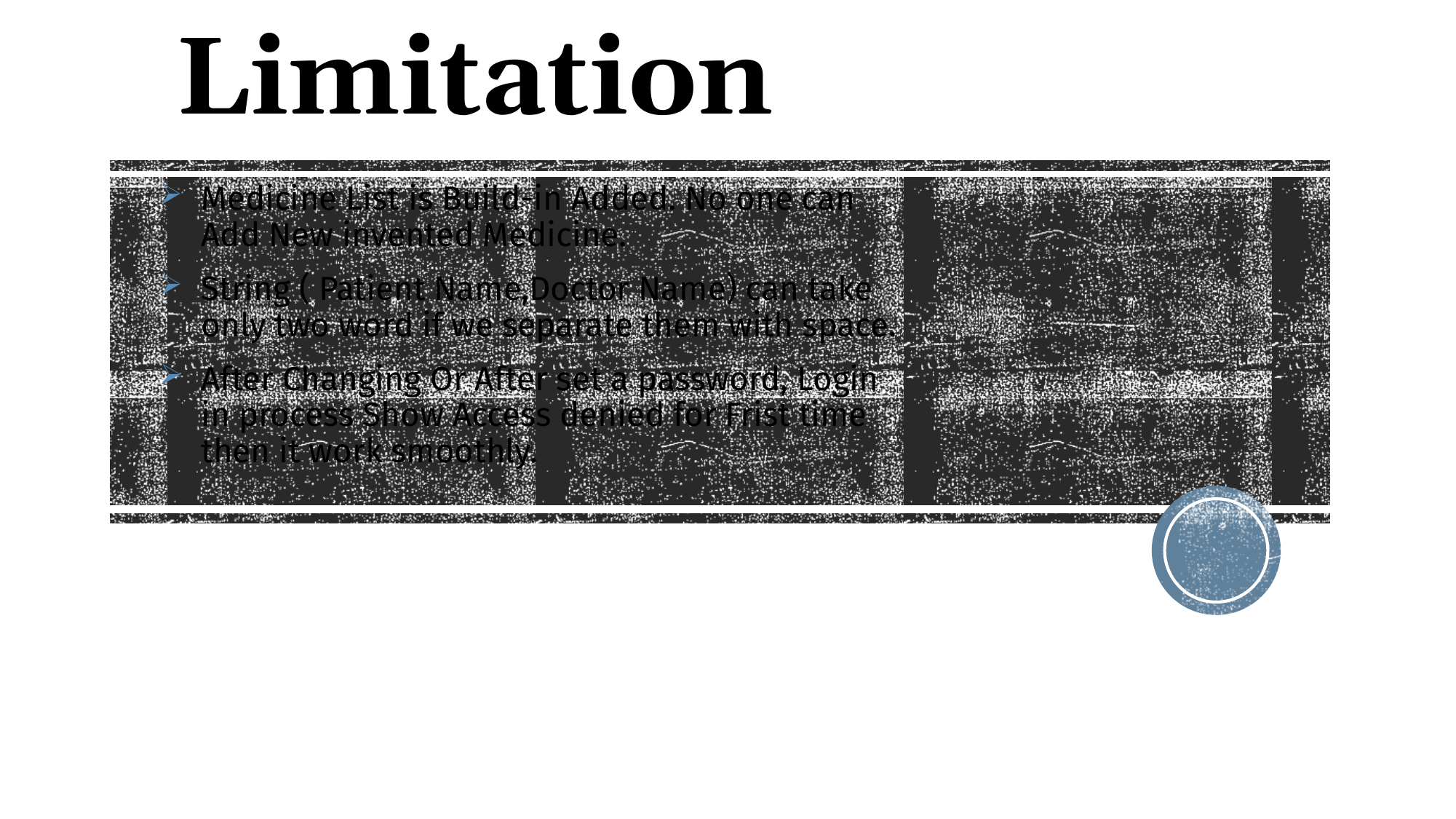

# Limitation
Medicine List is Build-in Added. No one can Add New invented Medicine.
String ( Patient Name,Doctor Name) can take only two word if we separate them with space.
After Changing Or After set a password, Login in process Show Access denied for Frist time then it work smoothly.